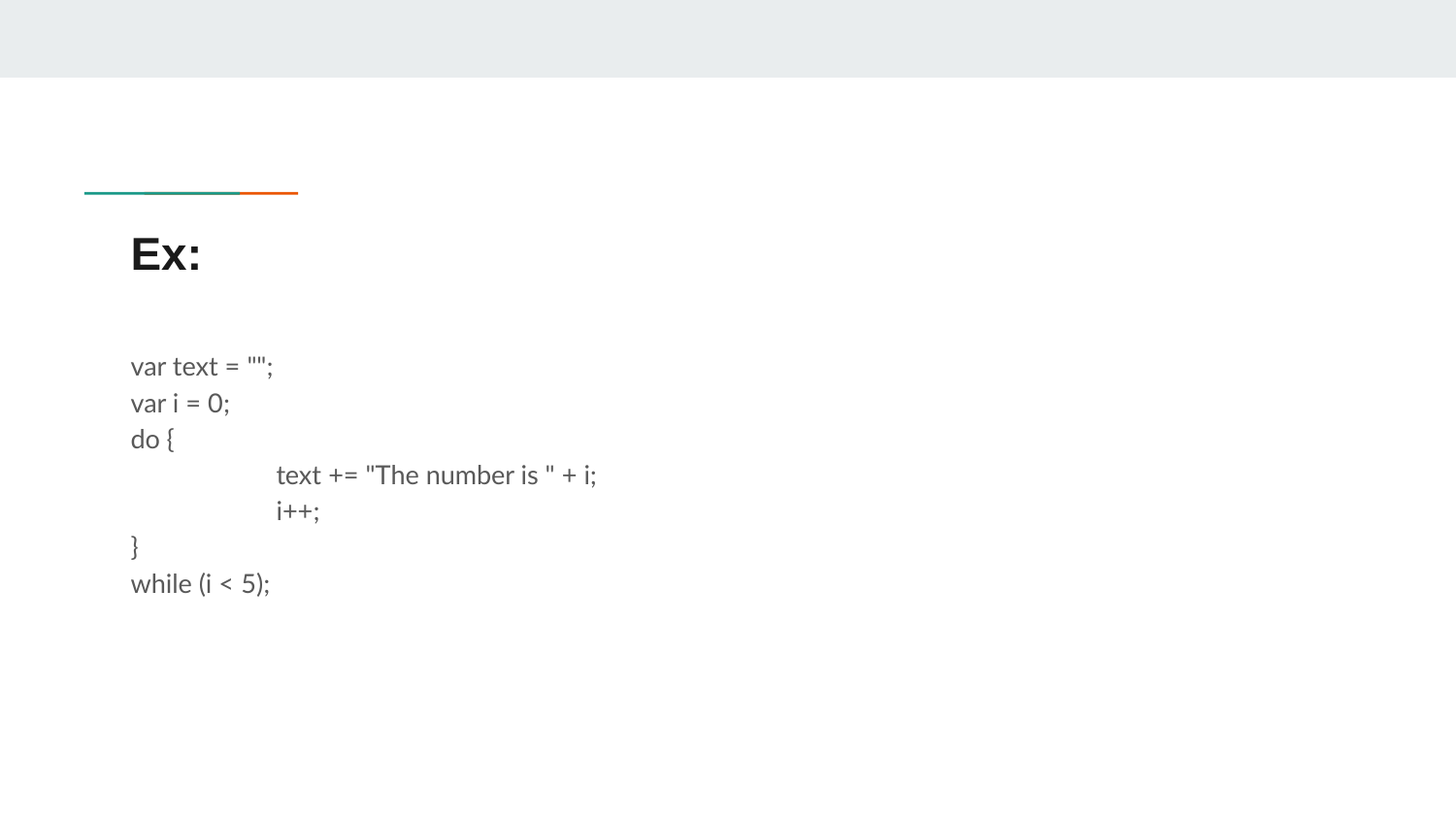

# Ex:
var text = "";
var i = 0;
do {
	text += "The number is " + i;
	i++;
}
while (i < 5);